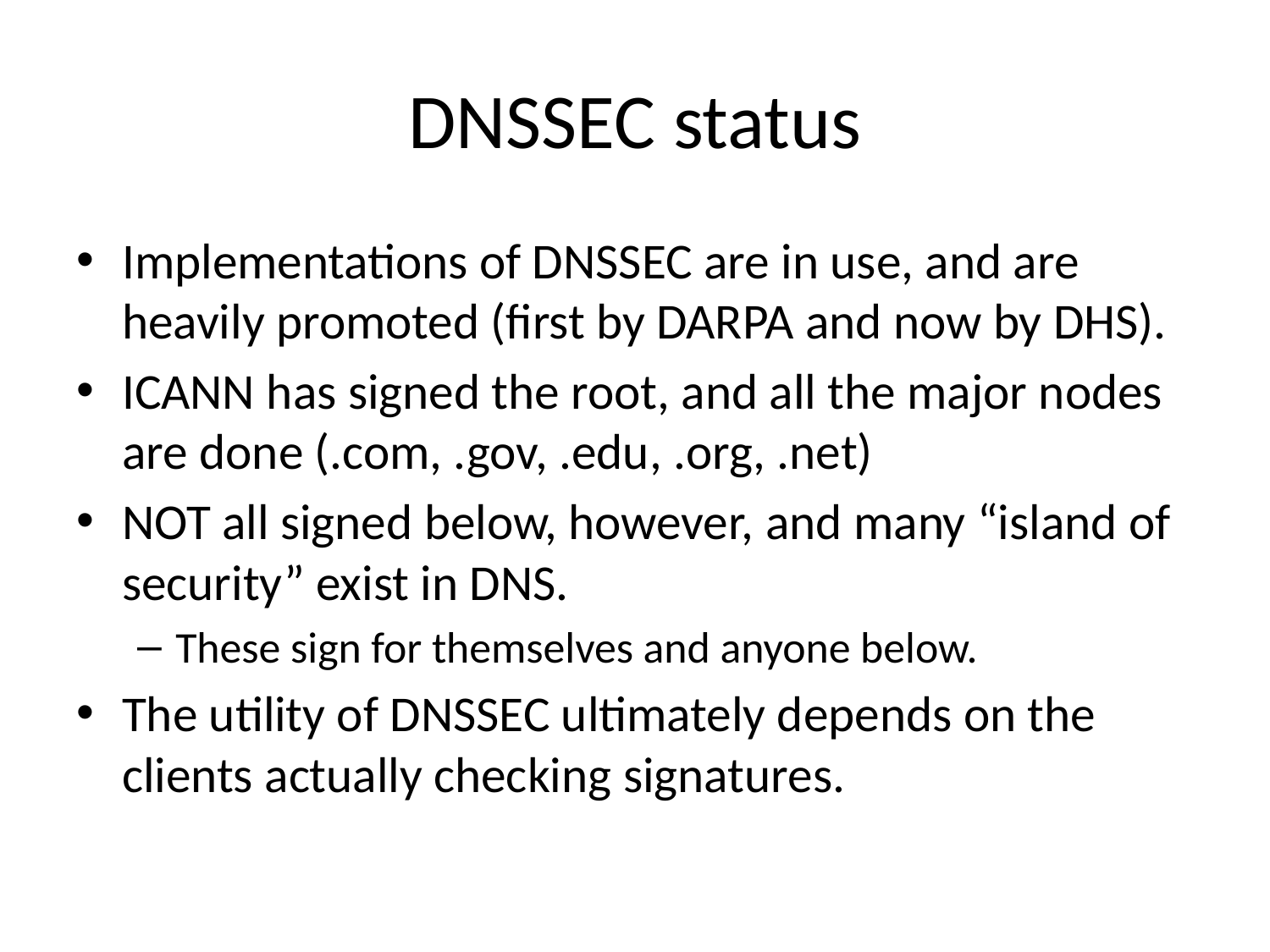

# DNSSEC status
Implementations of DNSSEC are in use, and are heavily promoted (first by DARPA and now by DHS).
ICANN has signed the root, and all the major nodes are done (.com, .gov, .edu, .org, .net)
NOT all signed below, however, and many “island of security” exist in DNS.
These sign for themselves and anyone below.
The utility of DNSSEC ultimately depends on the clients actually checking signatures.